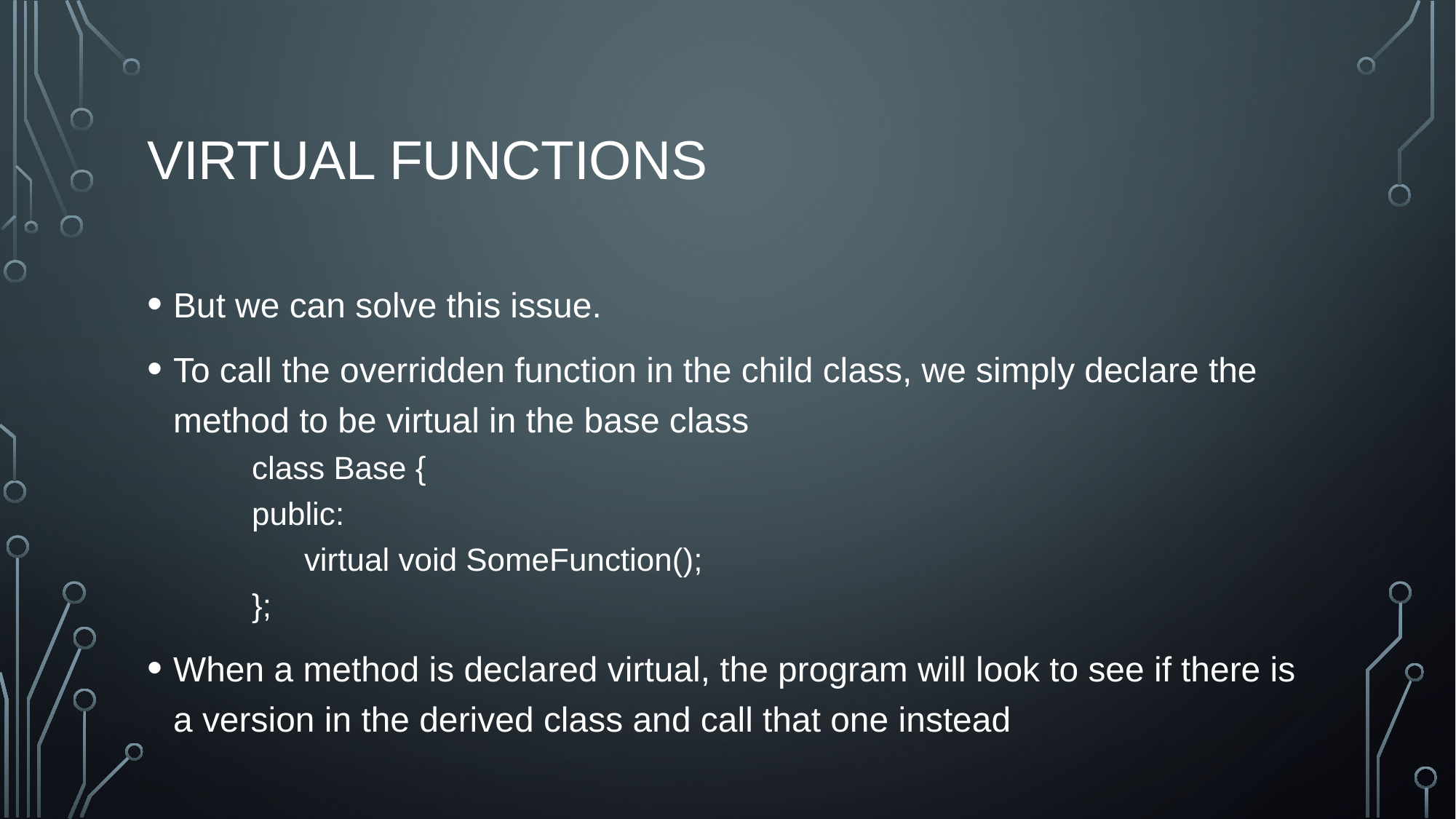

# Virtual Functions
But we can solve this issue.
To call the overridden function in the child class, we simply declare the method to be virtual in the base class
class Base {
public:
virtual void SomeFunction();
};
When a method is declared virtual, the program will look to see if there is a version in the derived class and call that one instead